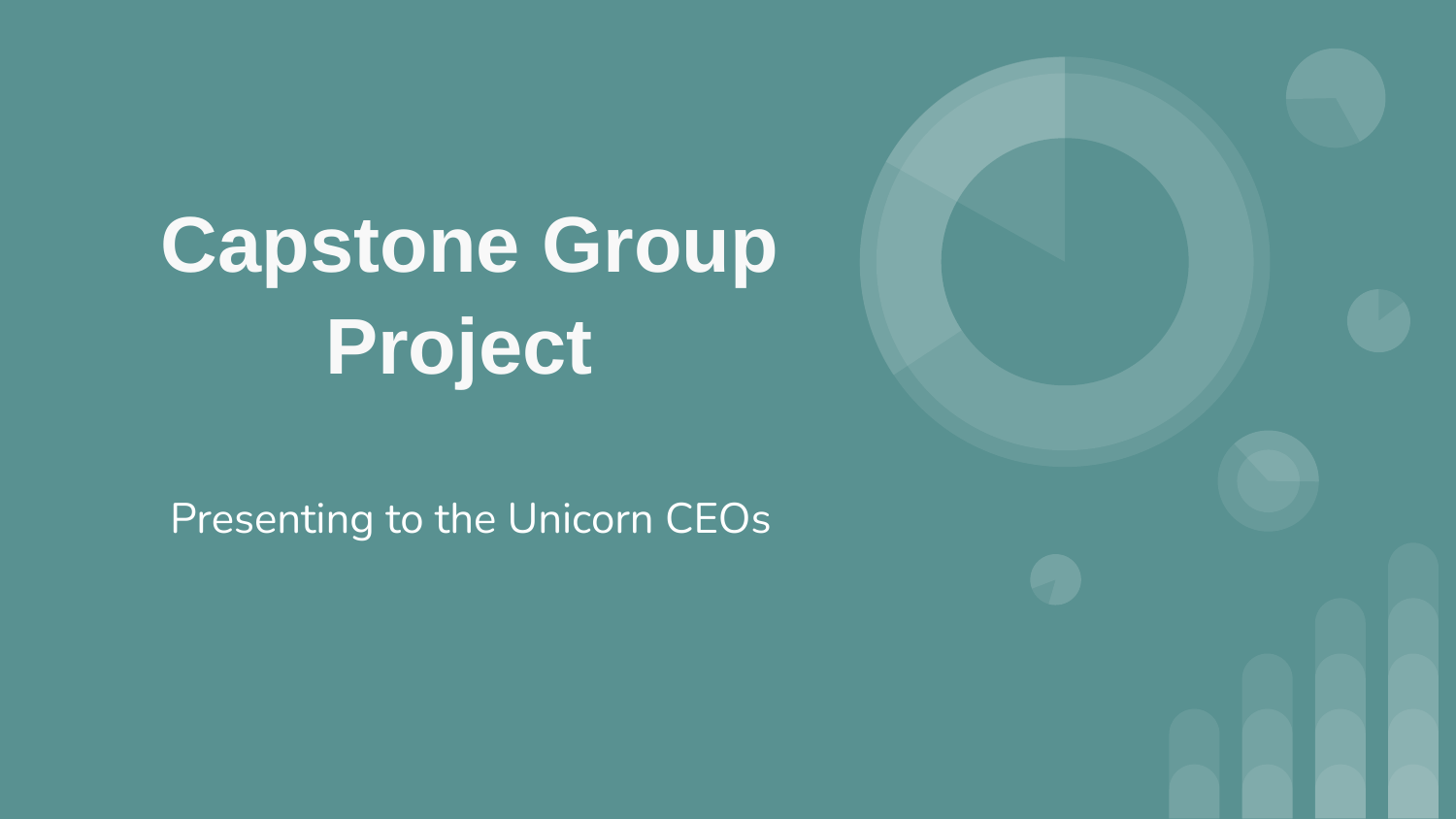

# Capstone Group Project
Presenting to the Unicorn CEOs